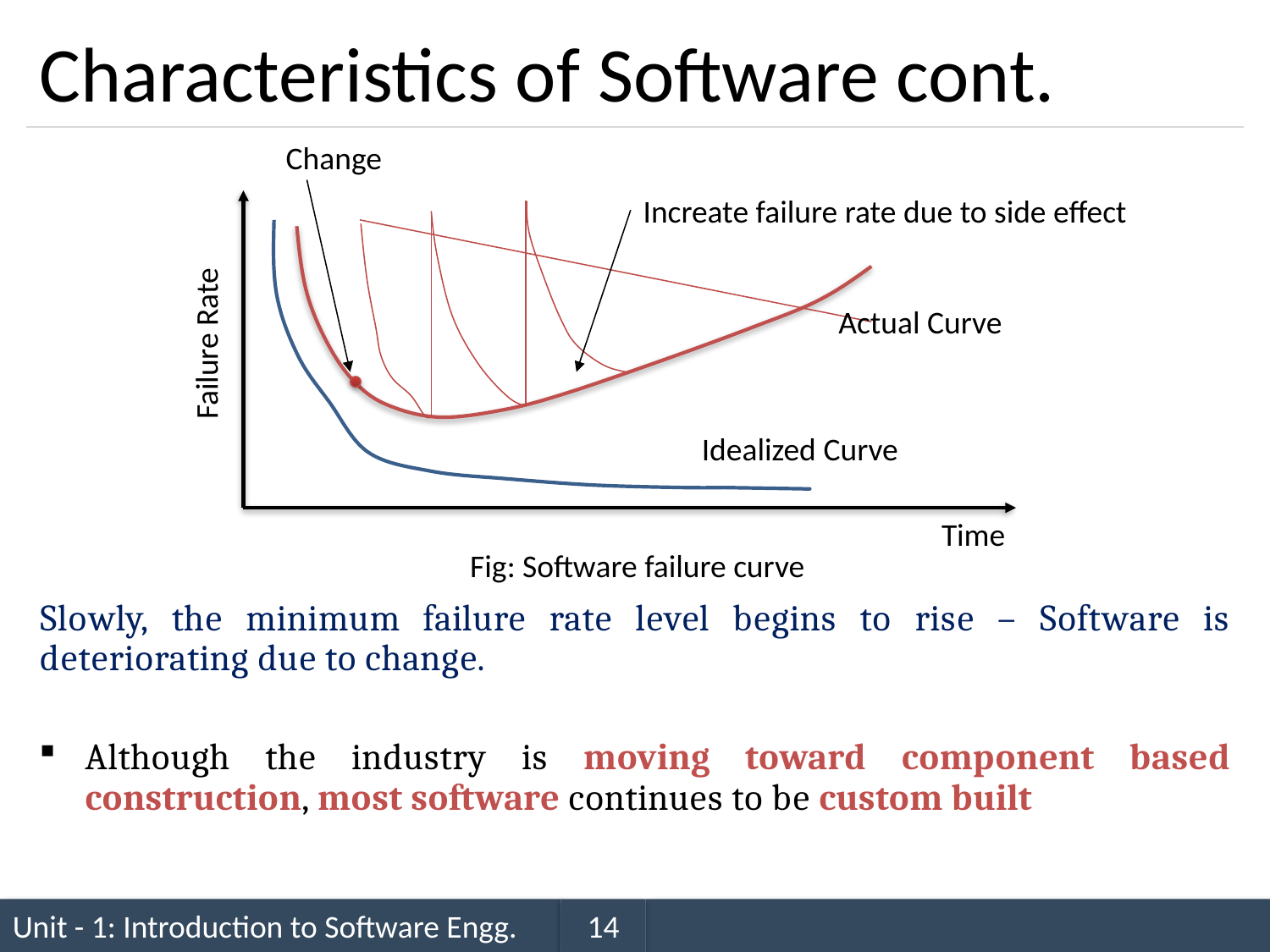

# Characteristics of Software cont.
Change
Increate failure rate due to side effect

Actual Curve
Failure Rate

Idealized Curve
Time
Fig: Software failure curve
Slowly, the minimum failure rate level begins to rise – Software is deteriorating due to change.

Although the industry is moving toward component based construction, most software continues to be custom built